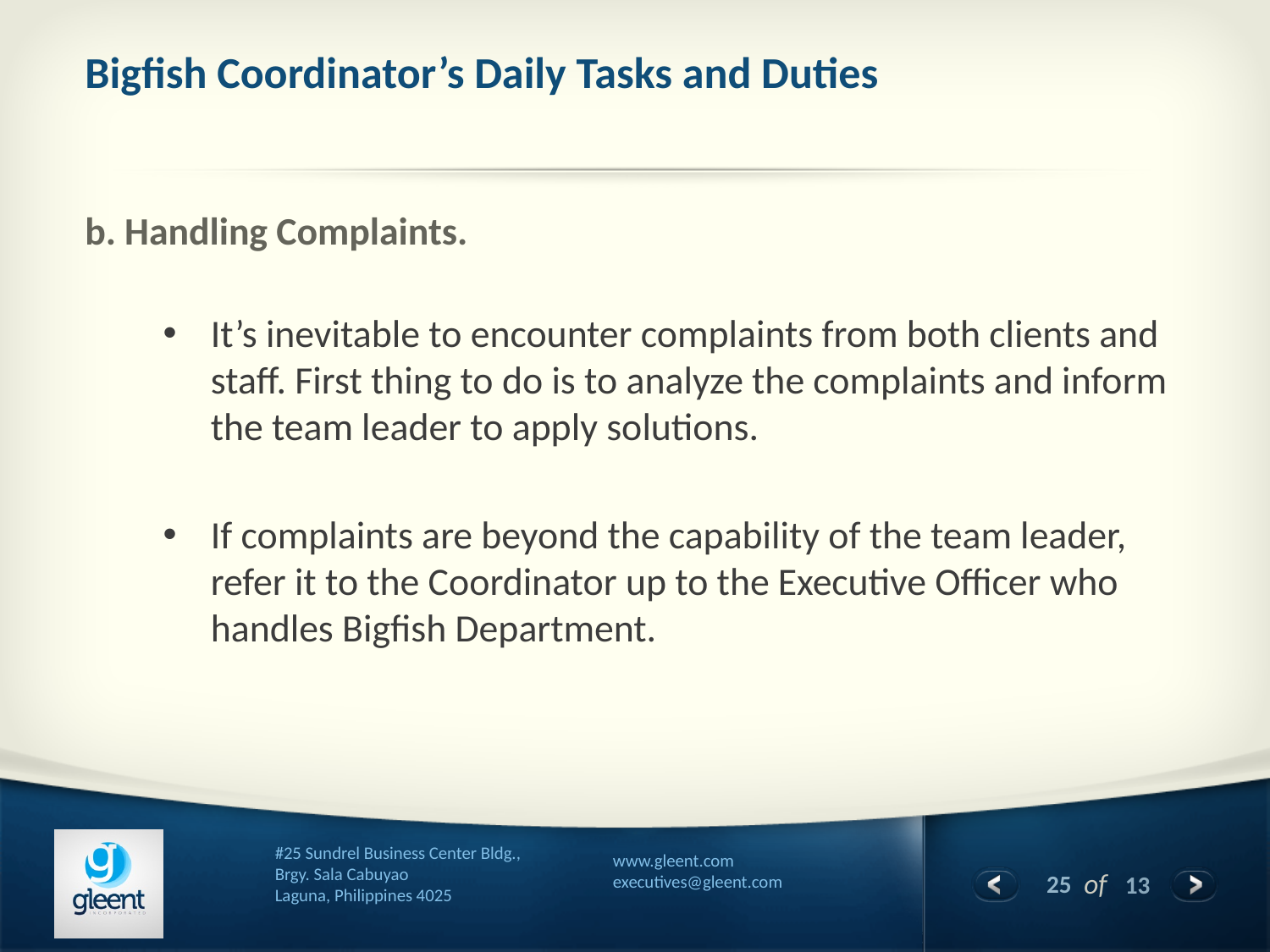

# Bigfish Coordinator’s Daily Tasks and Duties
b. Handling Complaints.

It’s inevitable to encounter complaints from both clients and staff. First thing to do is to analyze the complaints and inform the team leader to apply solutions.

If complaints are beyond the capability of the team leader, refer it to the Coordinator up to the Executive Officer who handles Bigfish Department.